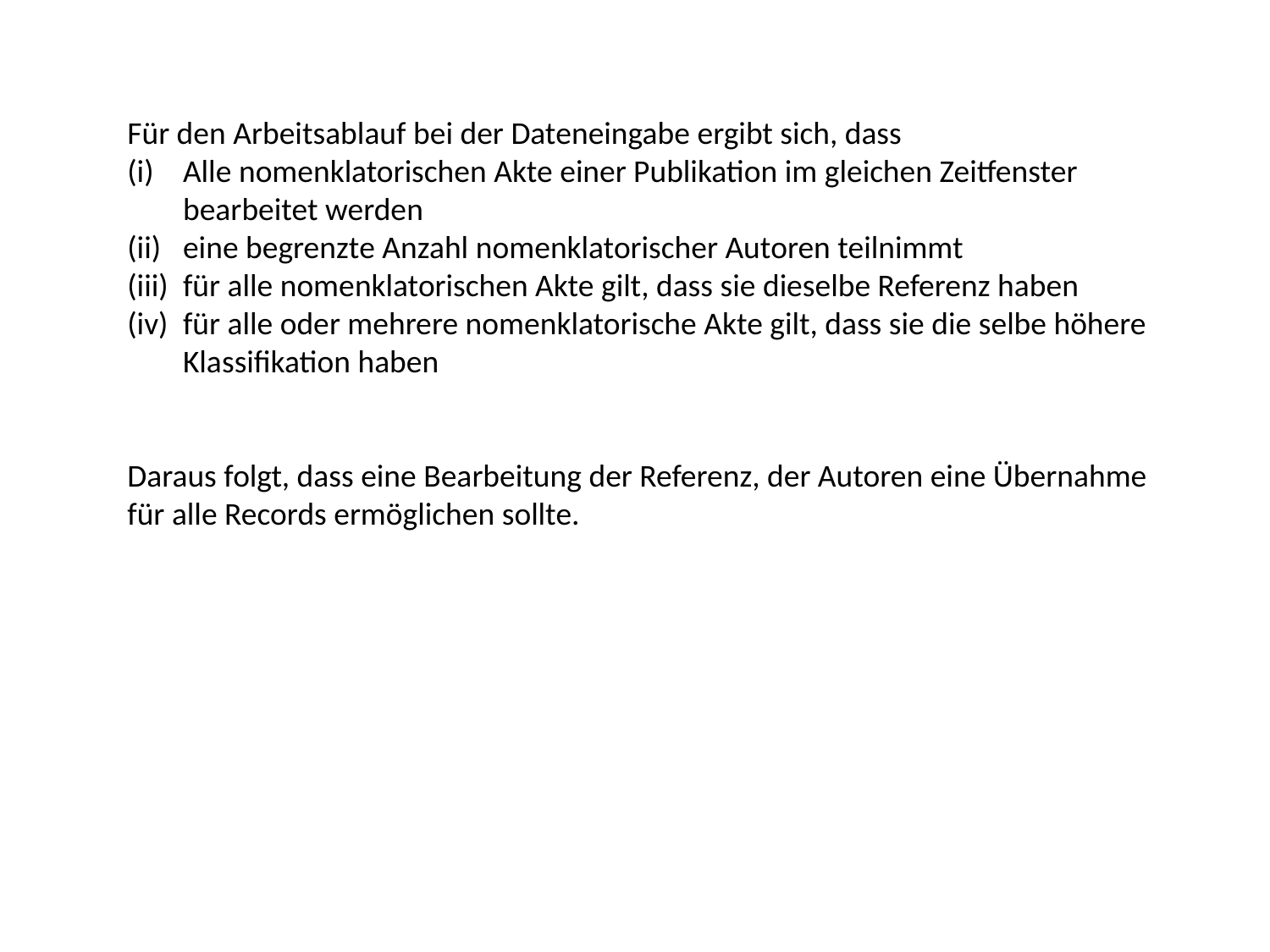

Für den Arbeitsablauf bei der Dateneingabe ergibt sich, dass
Alle nomenklatorischen Akte einer Publikation im gleichen Zeitfenster bearbeitet werden
eine begrenzte Anzahl nomenklatorischer Autoren teilnimmt
für alle nomenklatorischen Akte gilt, dass sie dieselbe Referenz haben
für alle oder mehrere nomenklatorische Akte gilt, dass sie die selbe höhere Klassifikation haben

Daraus folgt, dass eine Bearbeitung der Referenz, der Autoren eine Übernahme für alle Records ermöglichen sollte.